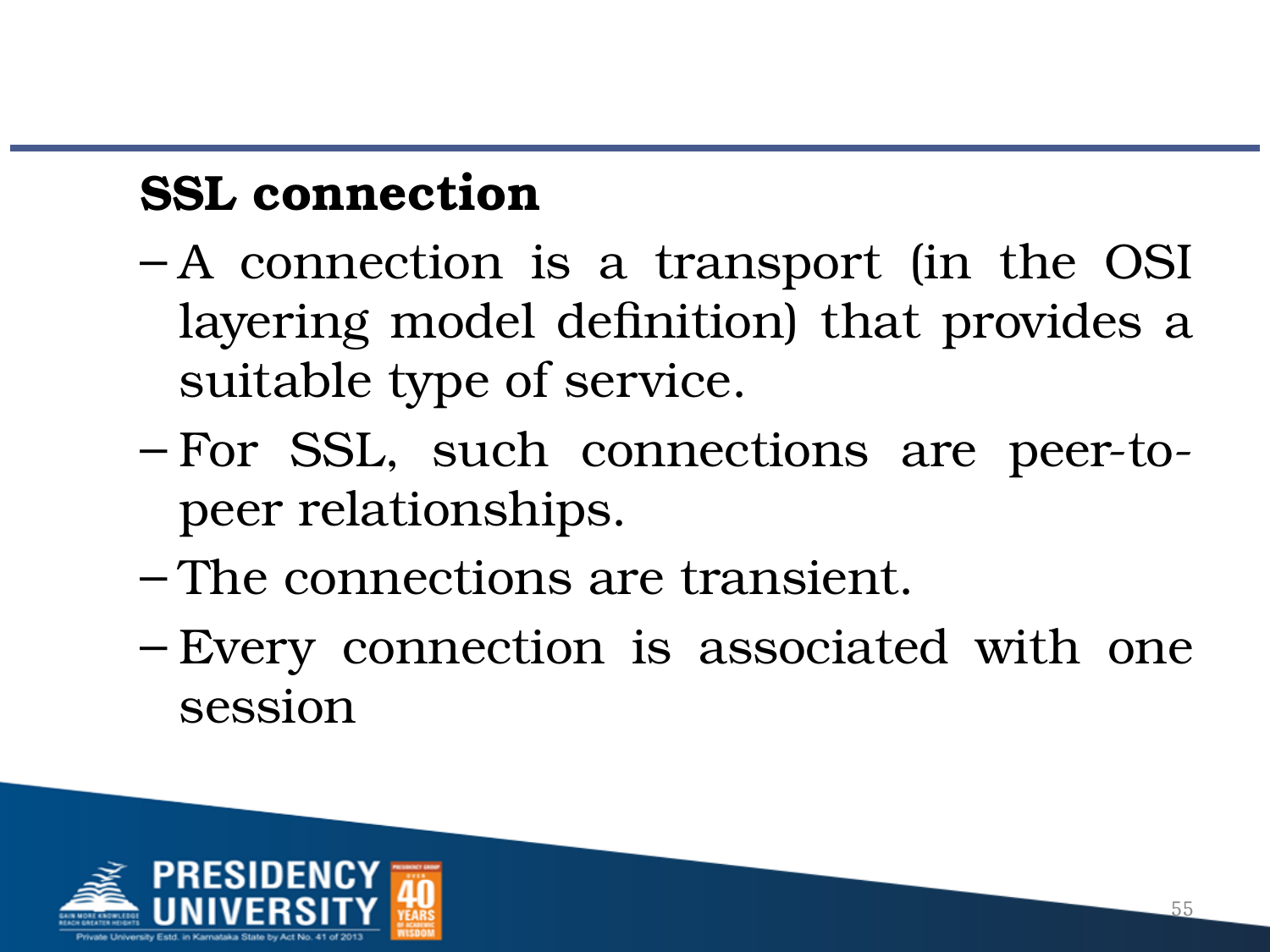

#
SSL connection
A connection is a transport (in the OSI layering model definition) that provides a suitable type of service.
For SSL, such connections are peer-to-peer relationships.
The connections are transient.
Every connection is associated with one session

55